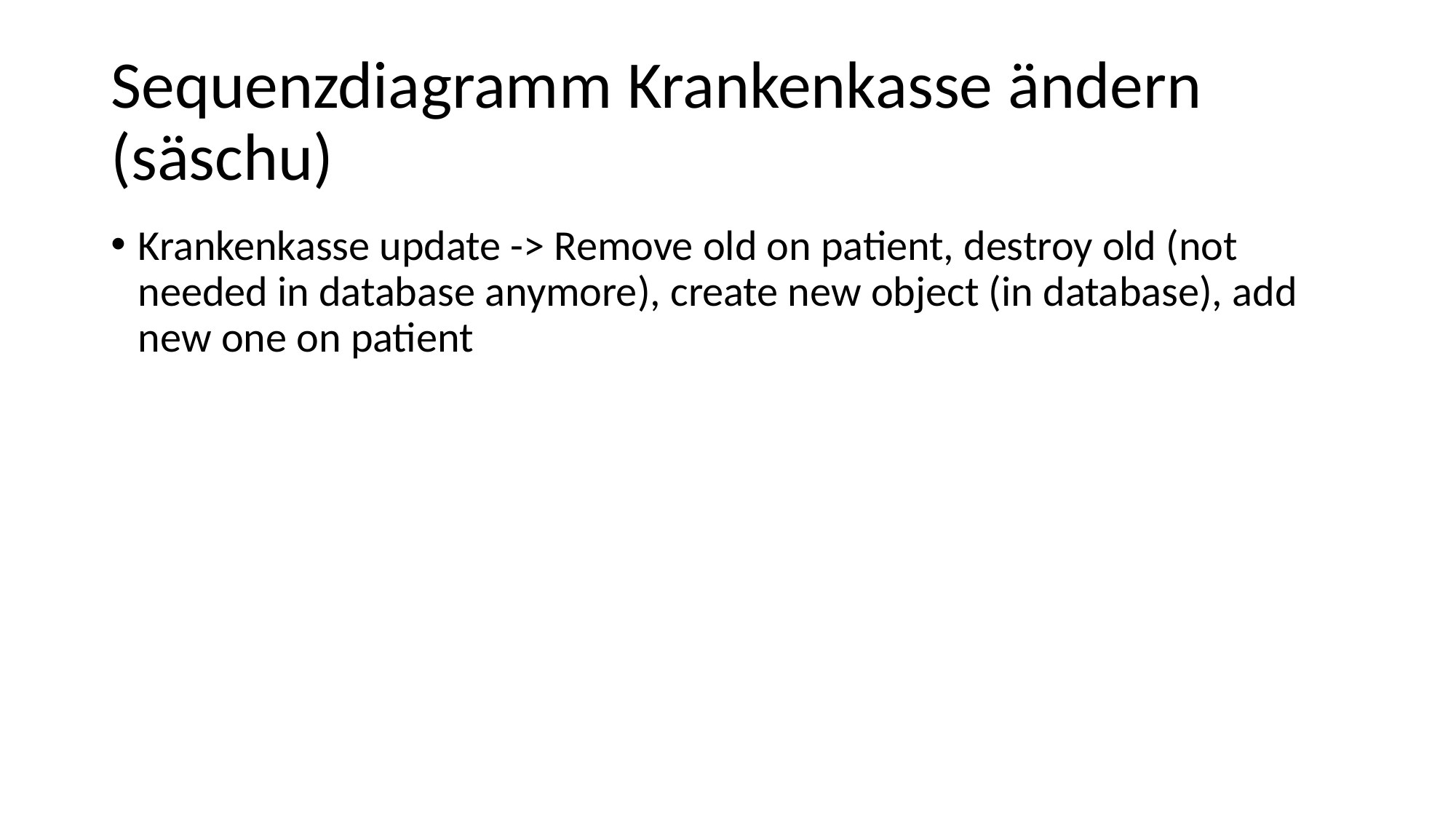

# Sequenzdiagramm Krankenkasse ändern (säschu)
Krankenkasse update -> Remove old on patient, destroy old (not needed in database anymore), create new object (in database), add new one on patient